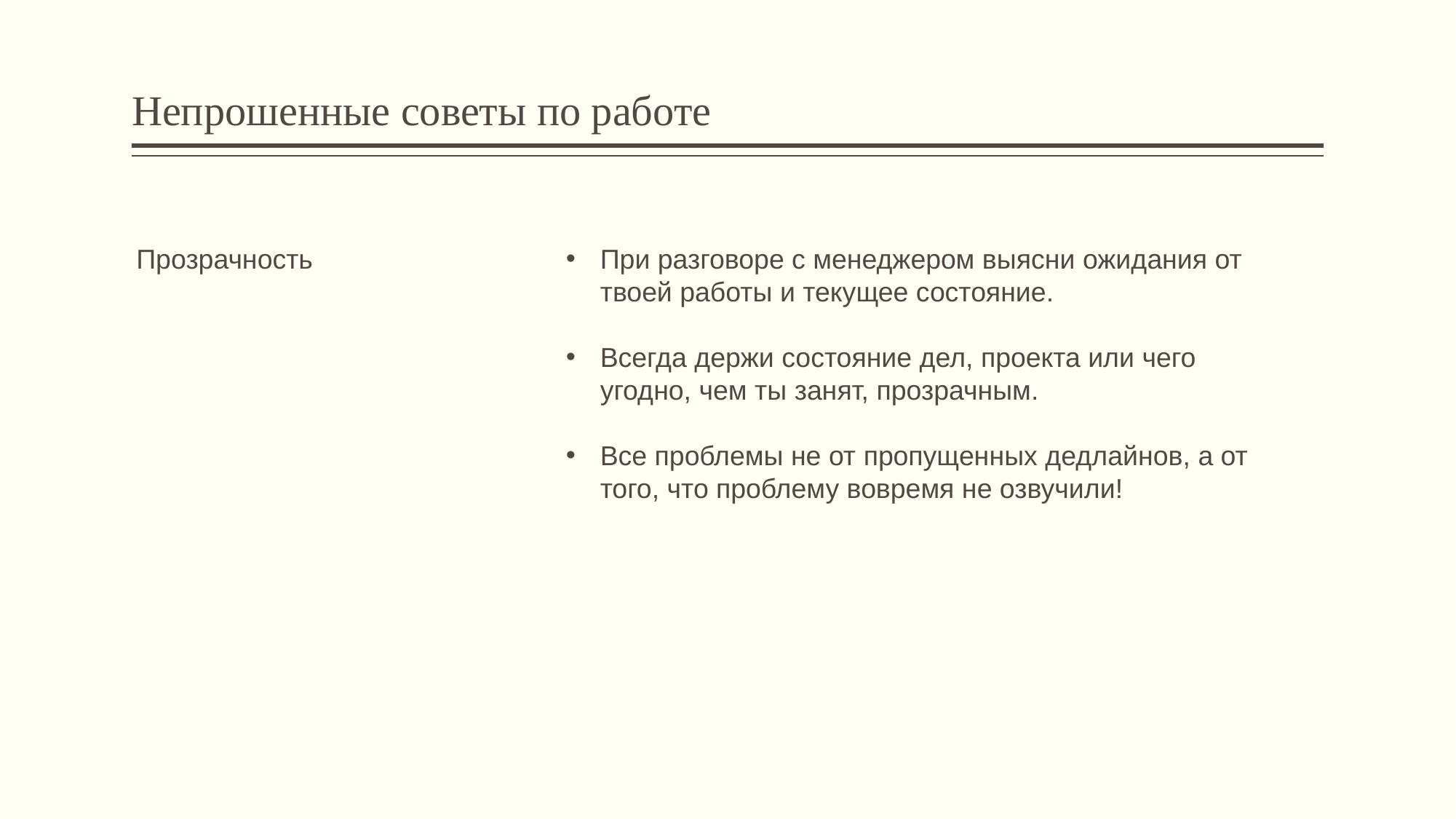

# Непрошенные советы по работе
Прозрачность
При разговоре с менеджером выясни ожидания от твоей работы и текущее состояние.

Всегда держи состояние дел, проекта или чего угодно, чем ты занят, прозрачным.

Все проблемы не от пропущенных дедлайнов, а от того, что проблему вовремя не озвучили!